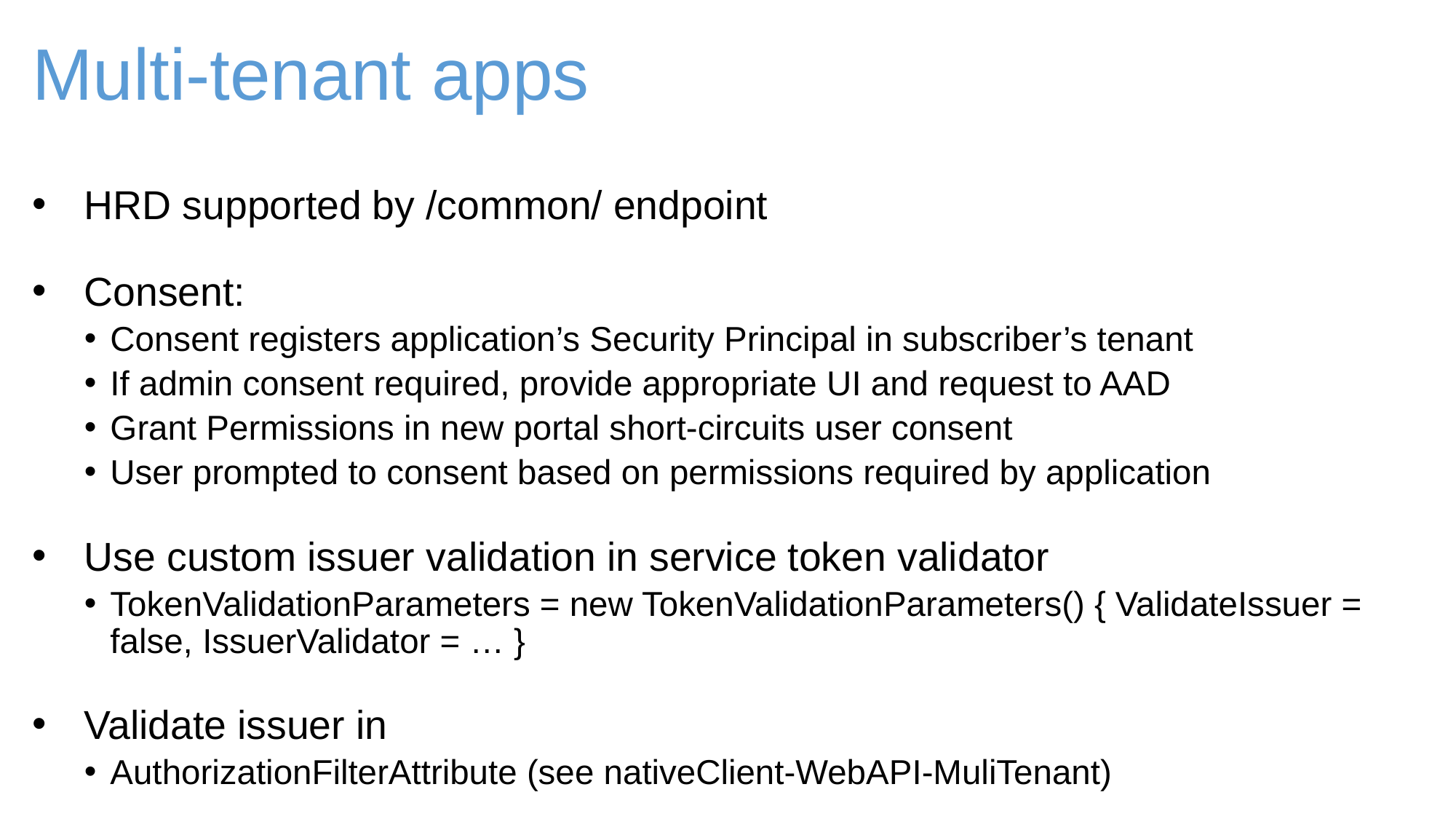

# Multi-tenant apps
HRD supported by /common/ endpoint
Consent:
Consent registers application’s Security Principal in subscriber’s tenant
If admin consent required, provide appropriate UI and request to AAD
Grant Permissions in new portal short-circuits user consent
User prompted to consent based on permissions required by application
Use custom issuer validation in service token validator
TokenValidationParameters = new TokenValidationParameters() { ValidateIssuer = false, IssuerValidator = … }
Validate issuer in
AuthorizationFilterAttribute (see nativeClient-WebAPI-MuliTenant)